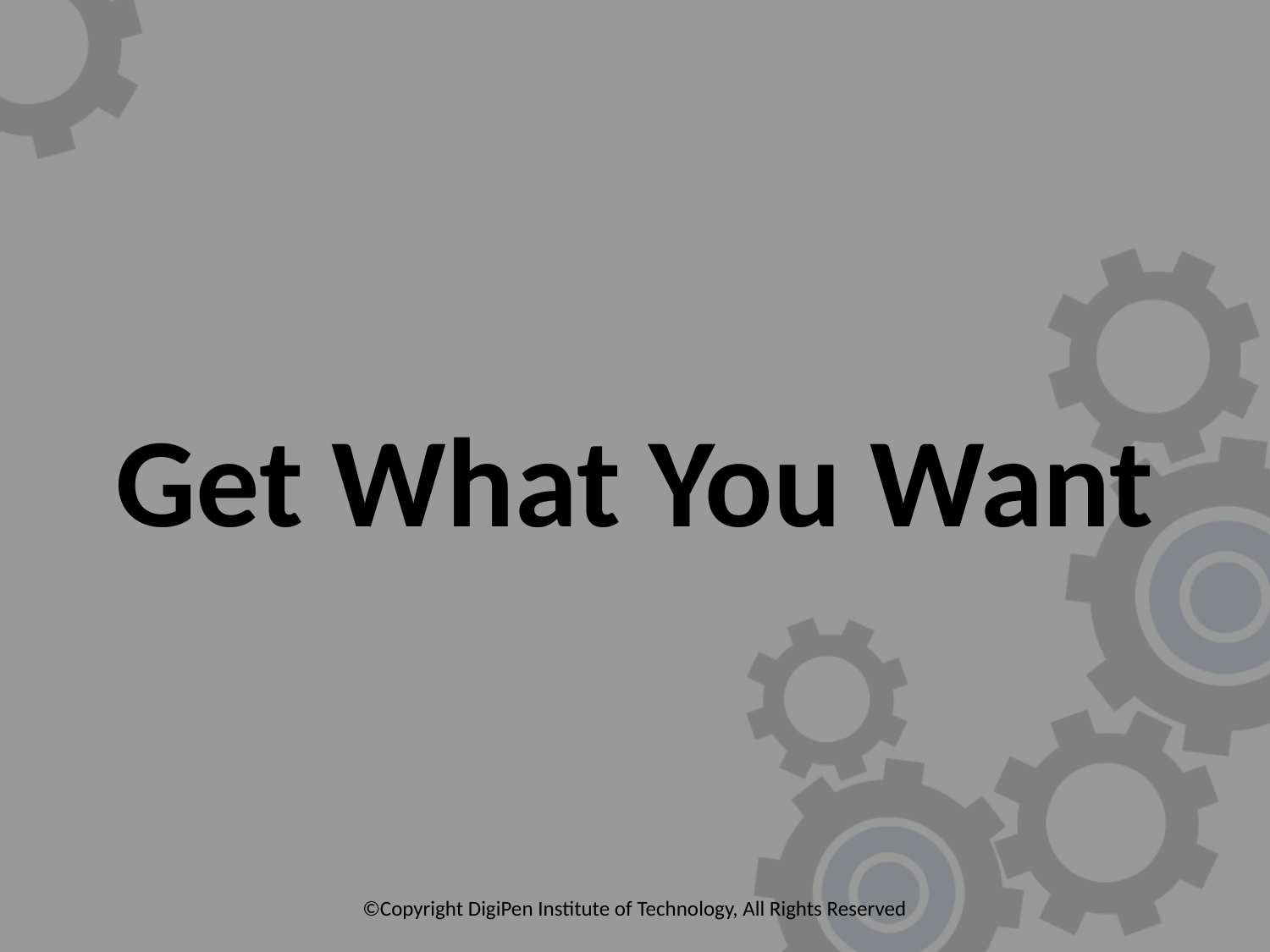

# Get What You Want
©Copyright DigiPen Institute of Technology, All Rights Reserved